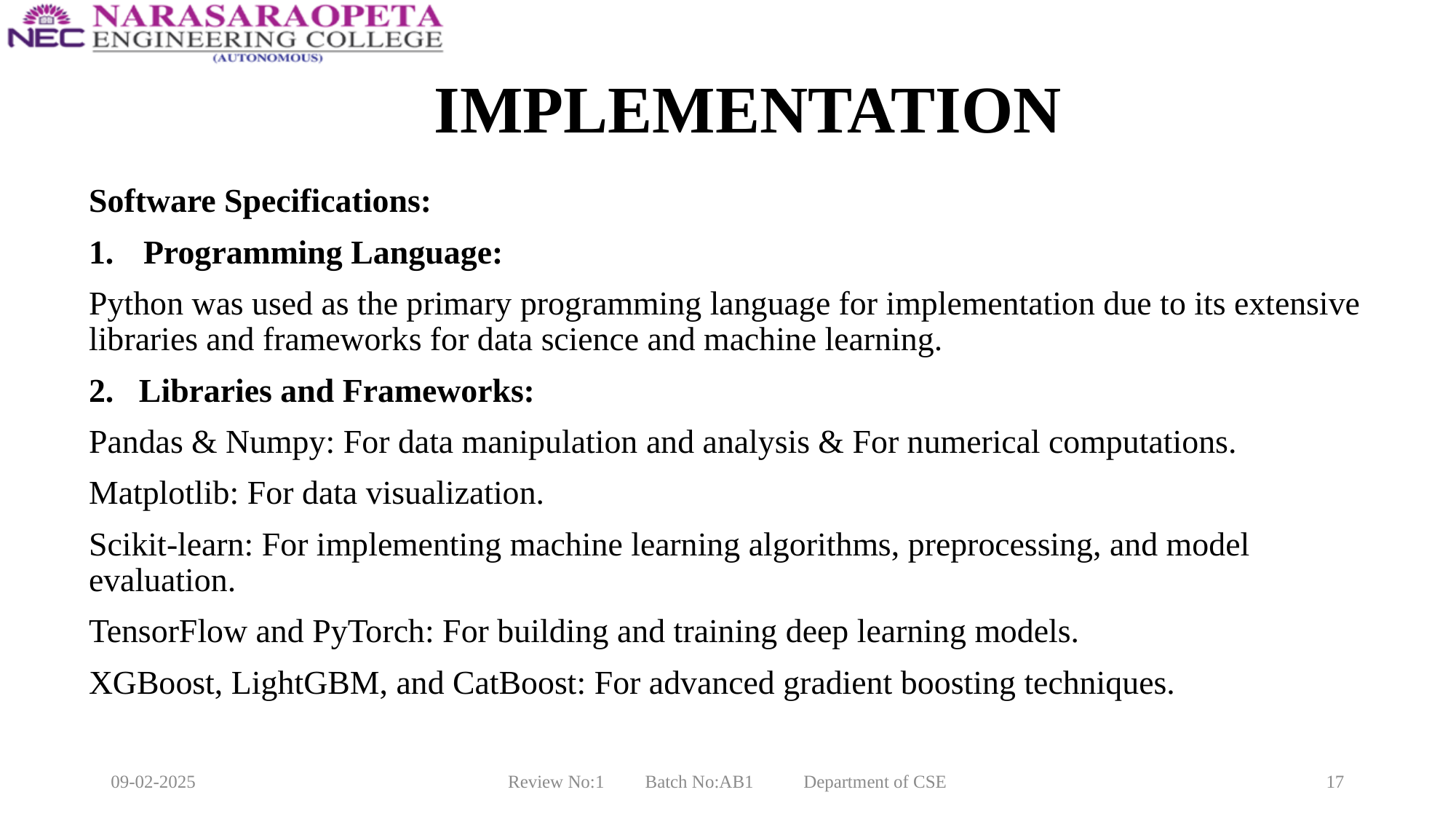

# IMPLEMENTATION
Software Specifications:
Programming Language:
Python was used as the primary programming language for implementation due to its extensive libraries and frameworks for data science and machine learning.
2.   Libraries and Frameworks:
Pandas & Numpy: For data manipulation and analysis & For numerical computations.
Matplotlib: For data visualization.
Scikit-learn: For implementing machine learning algorithms, preprocessing, and model evaluation.
TensorFlow and PyTorch: For building and training deep learning models.
XGBoost, LightGBM, and CatBoost: For advanced gradient boosting techniques.
09-02-2025
Review No:1         Batch No:AB1           Department of CSE
17